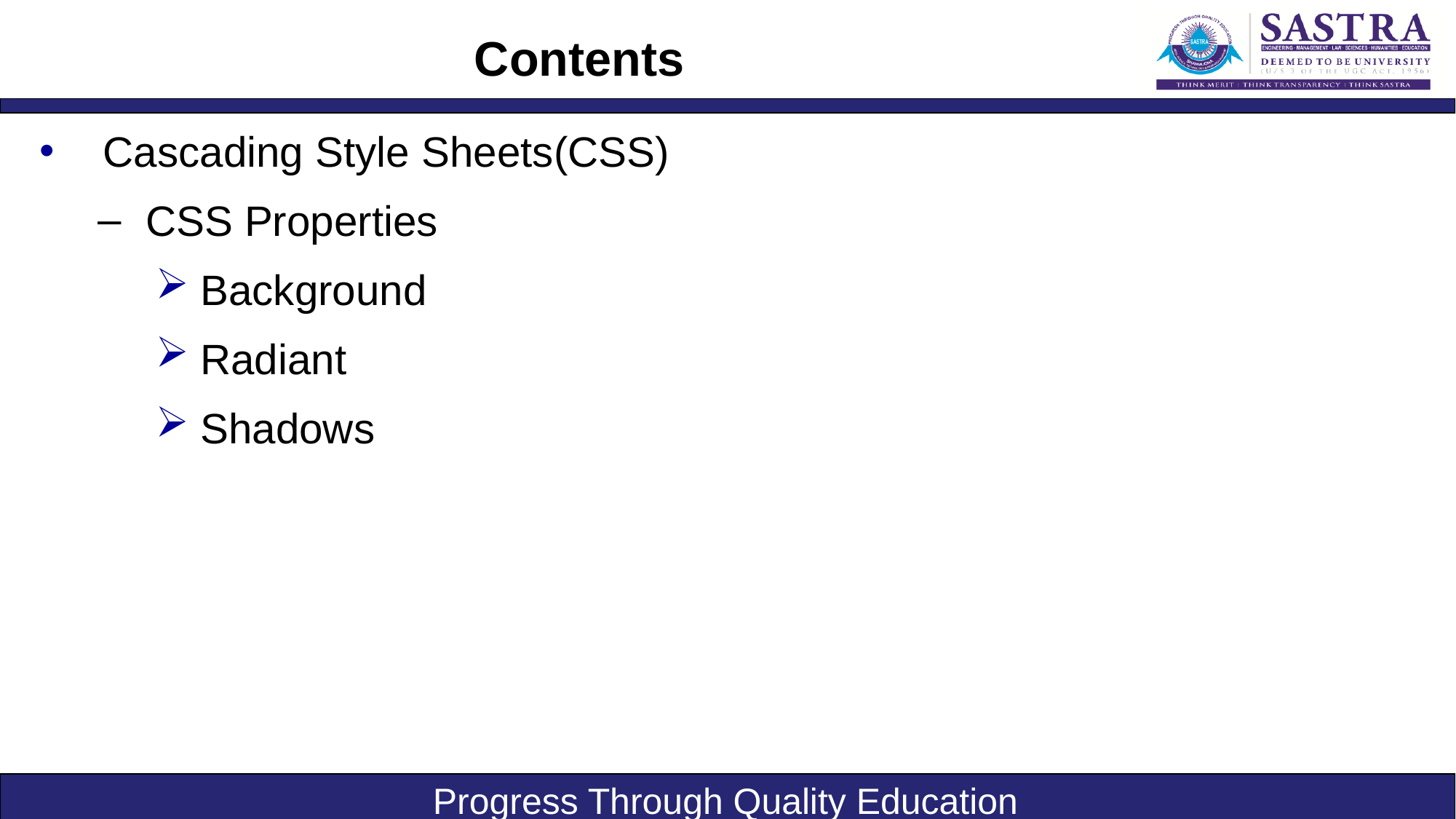

# Contents
 Cascading Style Sheets(CSS)
CSS Properties
Background
Radiant
Shadows